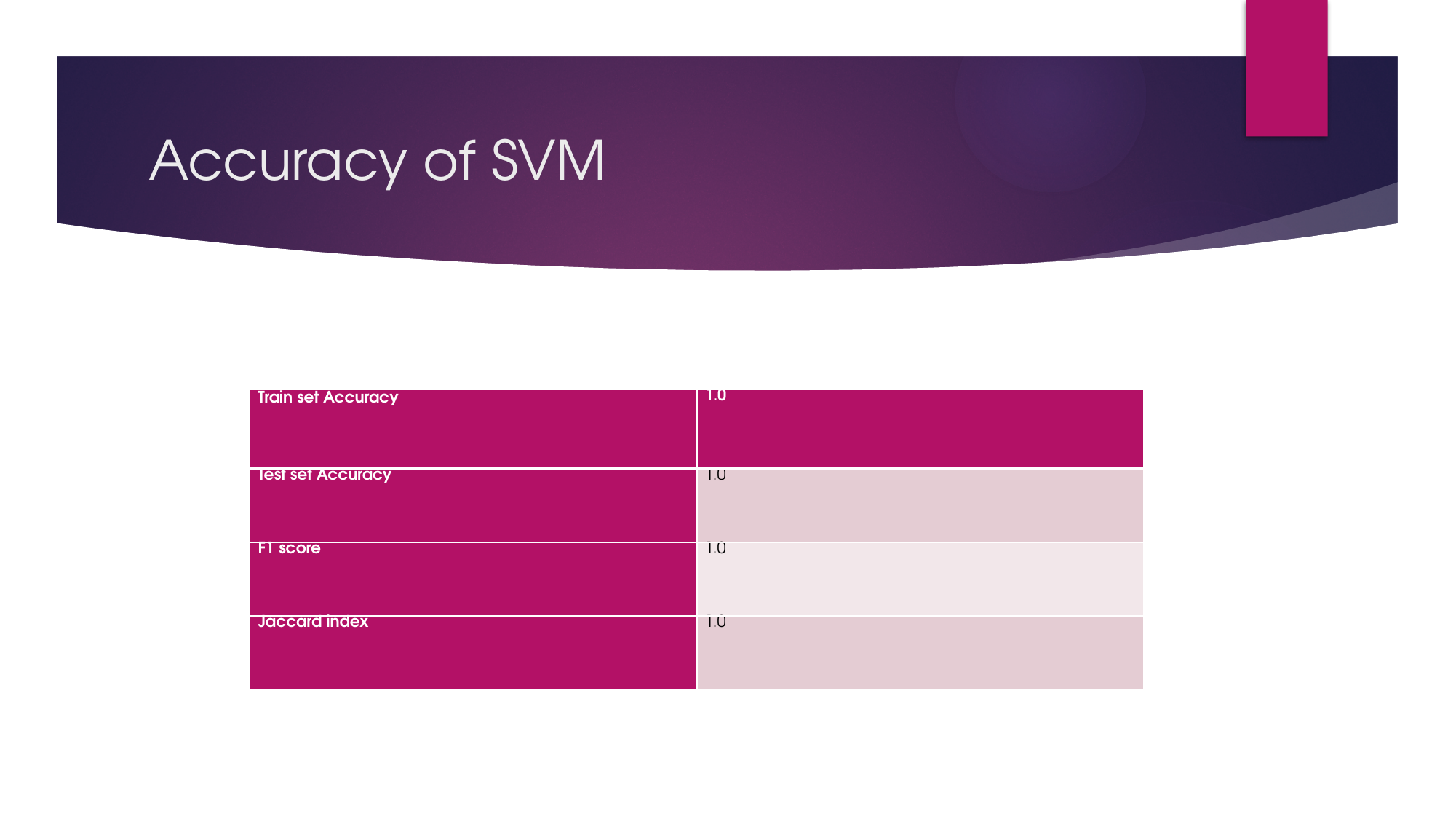

# Accuracy of SVM
| Train set Accuracy | 1.0 |
| --- | --- |
| Test set Accuracy | 1.0 |
| F1 score | 1.0 |
| Jaccard index | 1.0 |